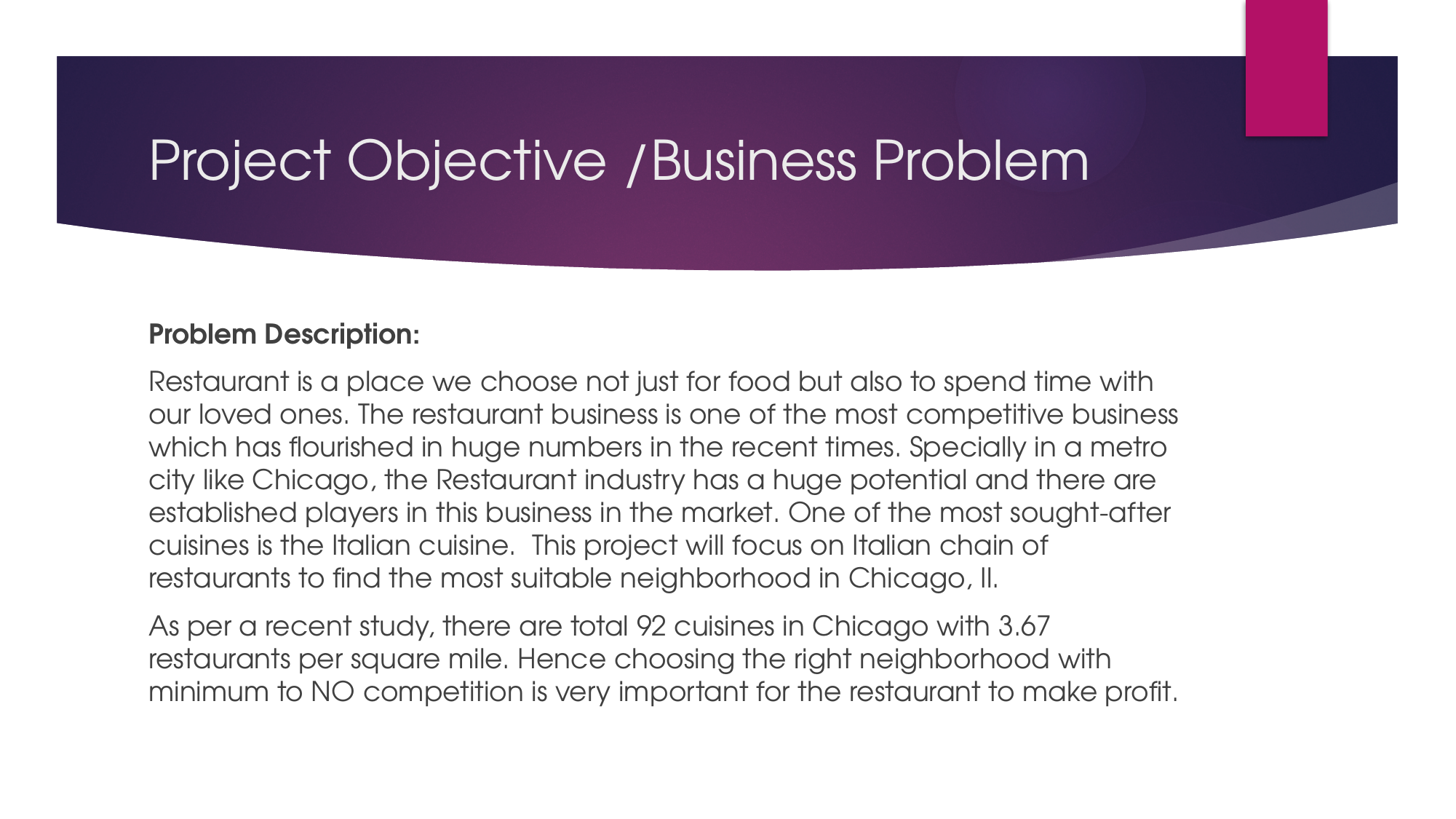

# Project Objective /Business Problem
Problem Description:
Restaurant is a place we choose not just for food but also to spend time with our loved ones. The restaurant business is one of the most competitive business which has flourished in huge numbers in the recent times. Specially in a metro city like Chicago, the Restaurant industry has a huge potential and there are established players in this business in the market. One of the most sought-after cuisines is the Italian cuisine.  This project will focus on Italian chain of restaurants to find the most suitable neighborhood in Chicago, Il.
As per a recent study, there are total 92 cuisines in Chicago with 3.67 restaurants per square mile. Hence choosing the right neighborhood with minimum to NO competition is very important for the restaurant to make profit.